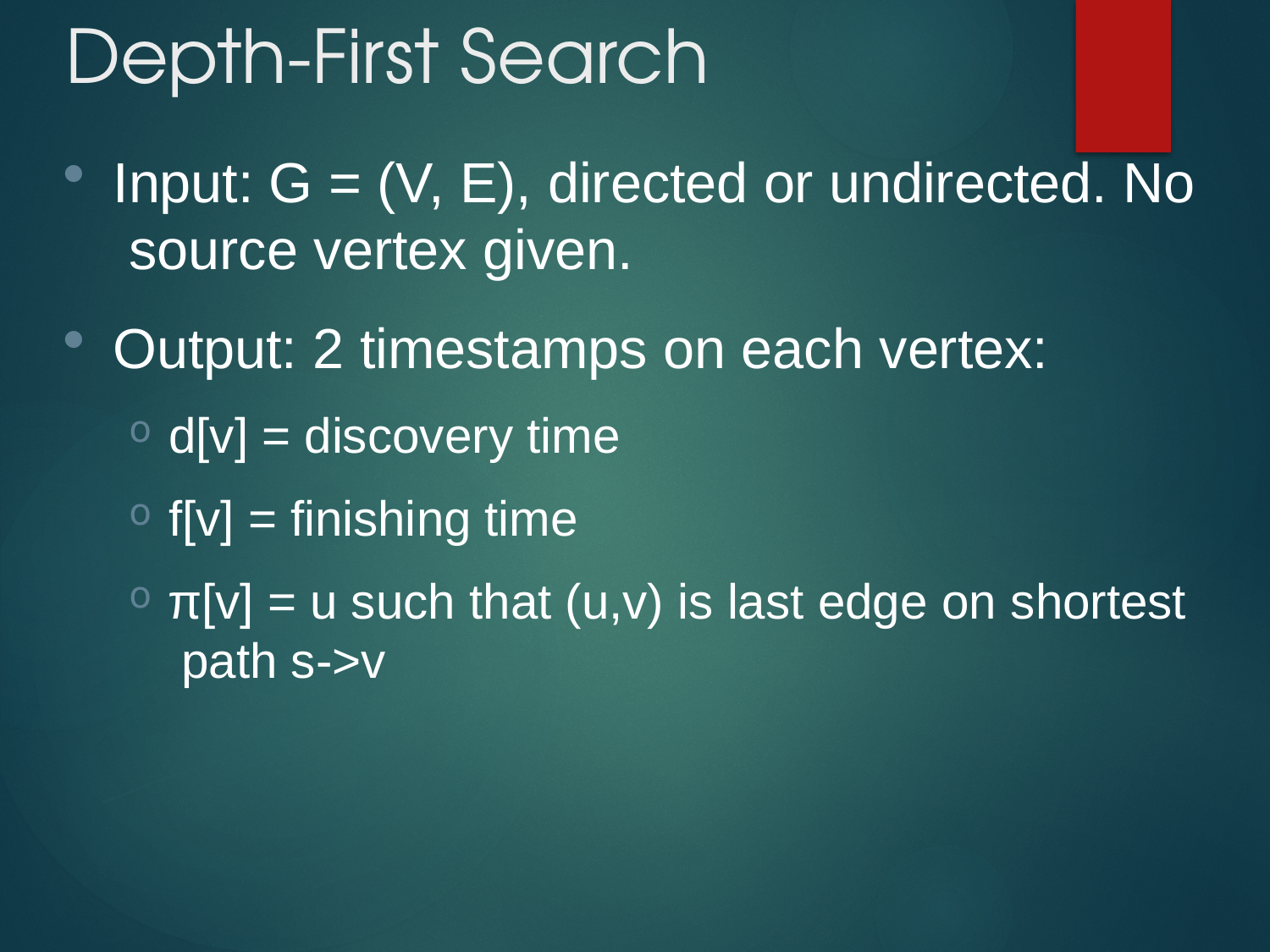

# Depth-First Search
Input: G = (V, E), directed or undirected. No  source vertex given.
Output: 2 timestamps on each vertex:
d[v] = discovery time
f[v] = finishing time
π[v] = u such that (u,v) is last edge on shortest  path s->v